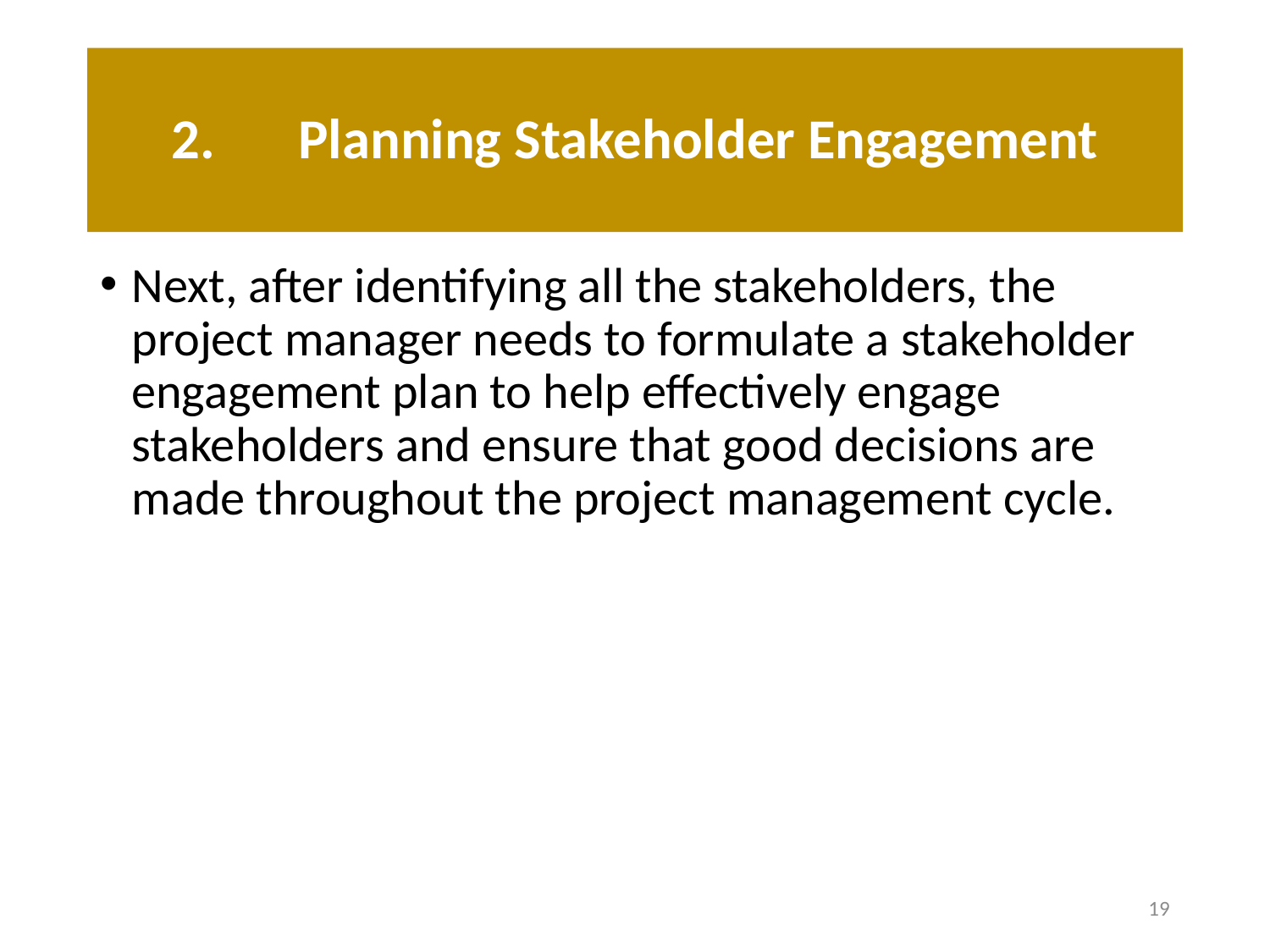

2.	Planning Stakeholder Engagement
# Create Work Breakdown Structure (WBS)
Next, after identifying all the stakeholders, the project manager needs to formulate a stakeholder engagement plan to help effectively engage stakeholders and ensure that good decisions are made throughout the project management cycle.

19